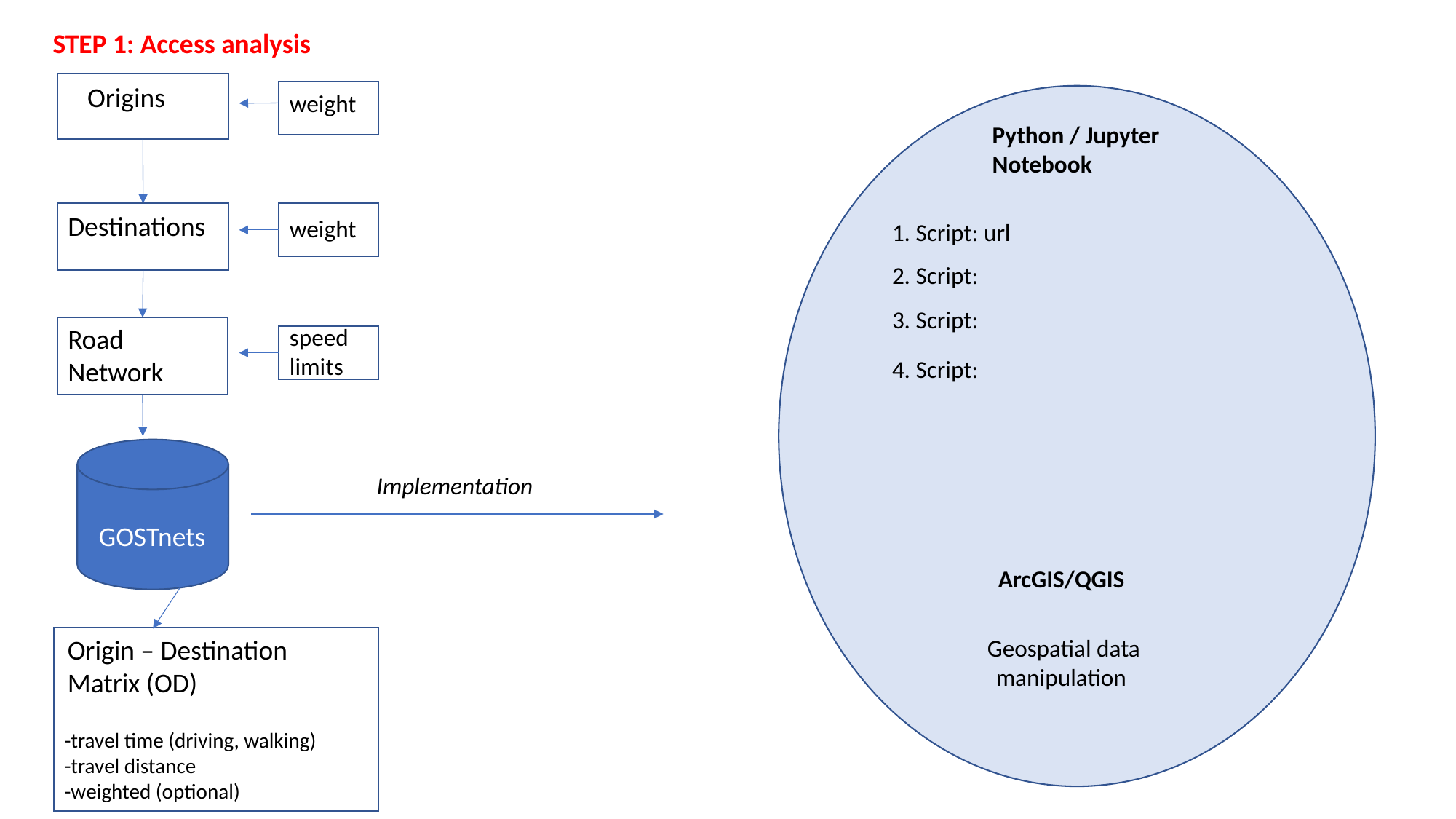

STEP 1: Access analysis

Origins

weight

Python / Jupyter Notebook
Destinations

weight
1. Script: url
2. Script:
3. Script:
Road Network
speed limits

4. Script:

Implementation
GOSTnets
ArcGIS/QGIS
Origin – Destination Matrix (OD)

 Geospatial data manipulation
-travel time (driving, walking)
-travel distance
-weighted (optional)